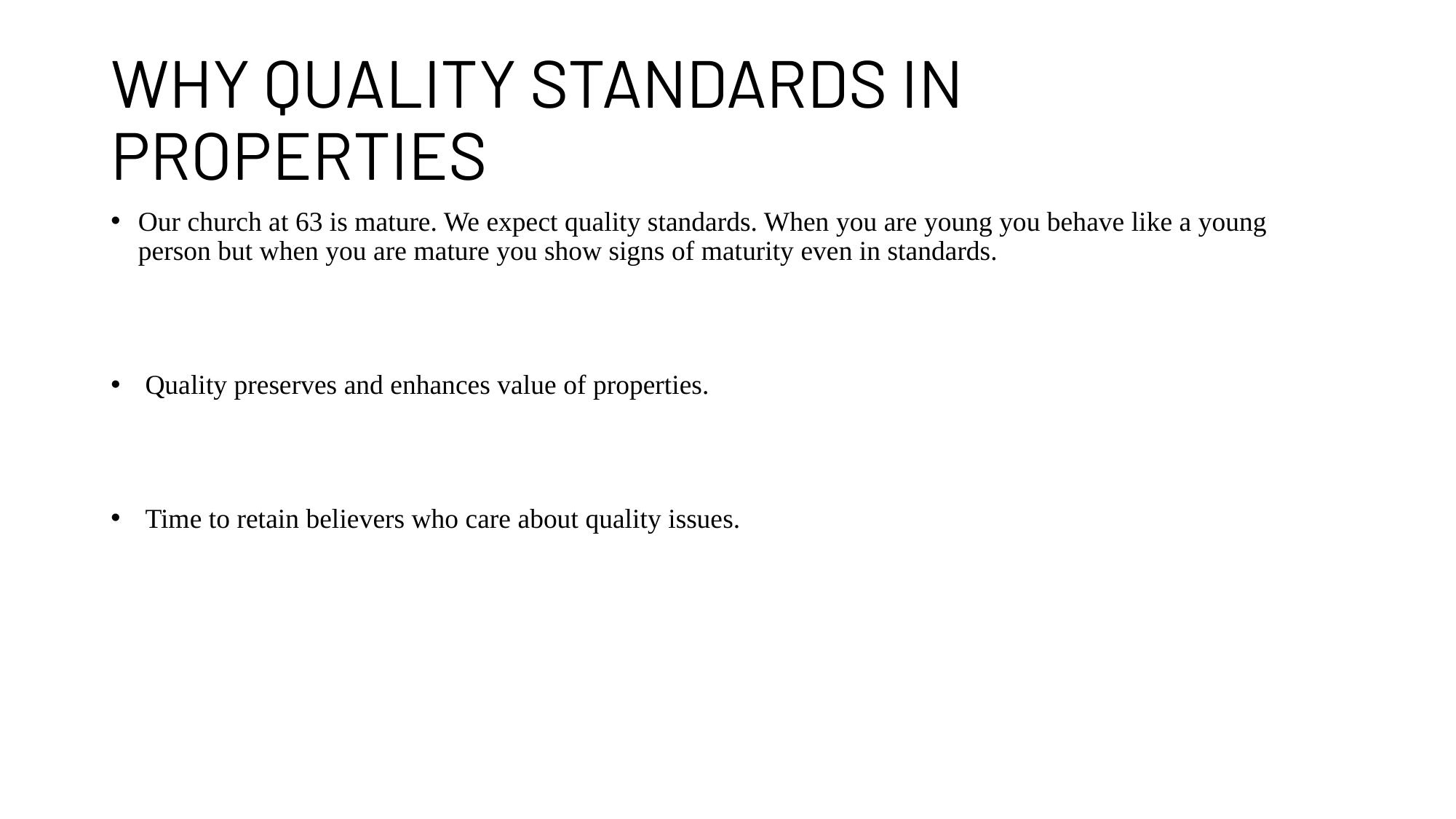

# WHY QUALITY STANDARDS IN PROPERTIES
Our church at 63 is mature. We expect quality standards. When you are young you behave like a young person but when you are mature you show signs of maturity even in standards.

 Quality preserves and enhances value of properties.

 Time to retain believers who care about quality issues.